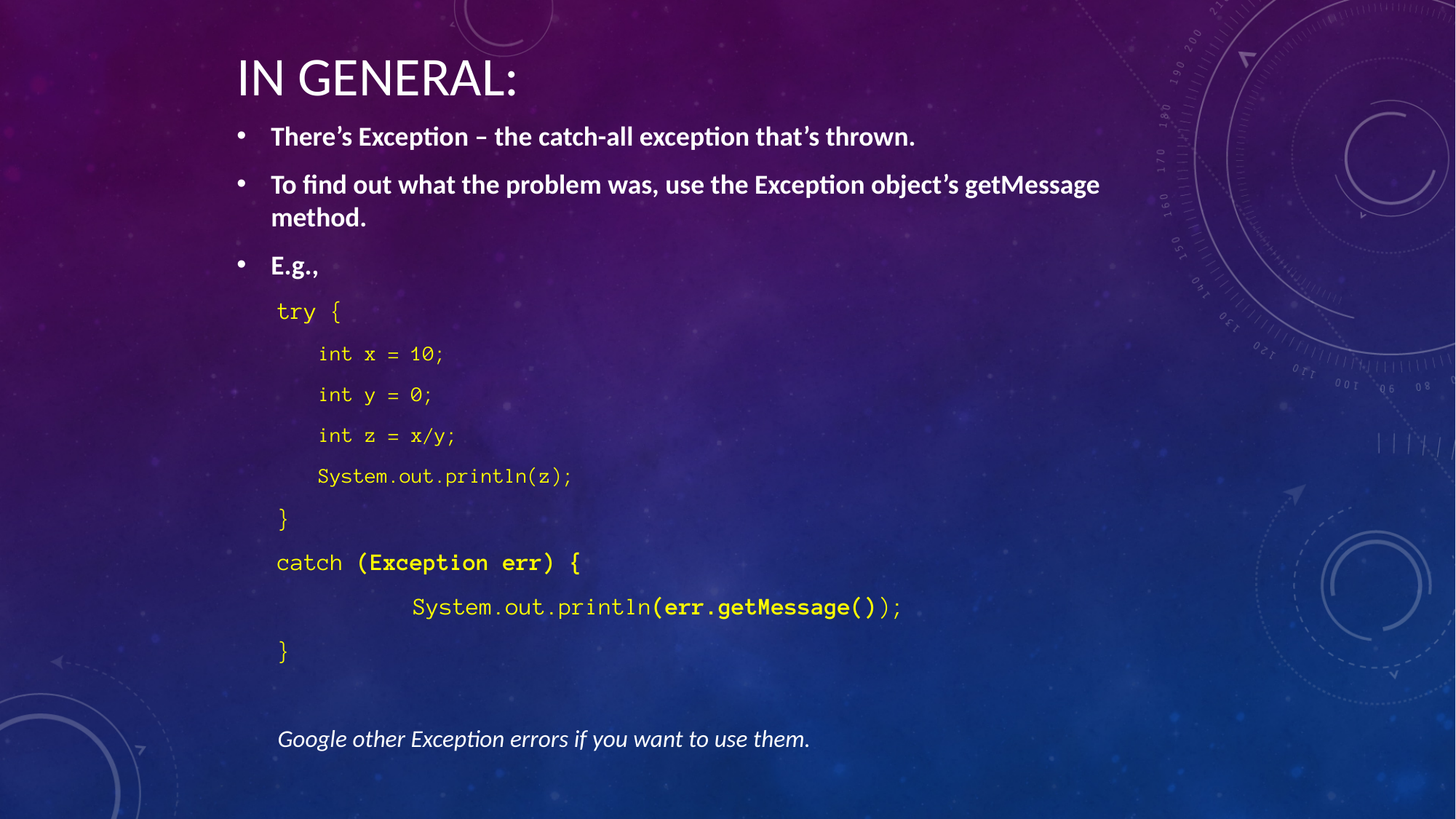

# In general:
There’s Exception – the catch-all exception that’s thrown.
To find out what the problem was, use the Exception object’s getMessage method.
E.g.,
try {
int x = 10;
int y = 0;
int z = x/y;
System.out.println(z);
}
catch (Exception err) {
	  System.out.println(err.getMessage());
}

Google other Exception errors if you want to use them.